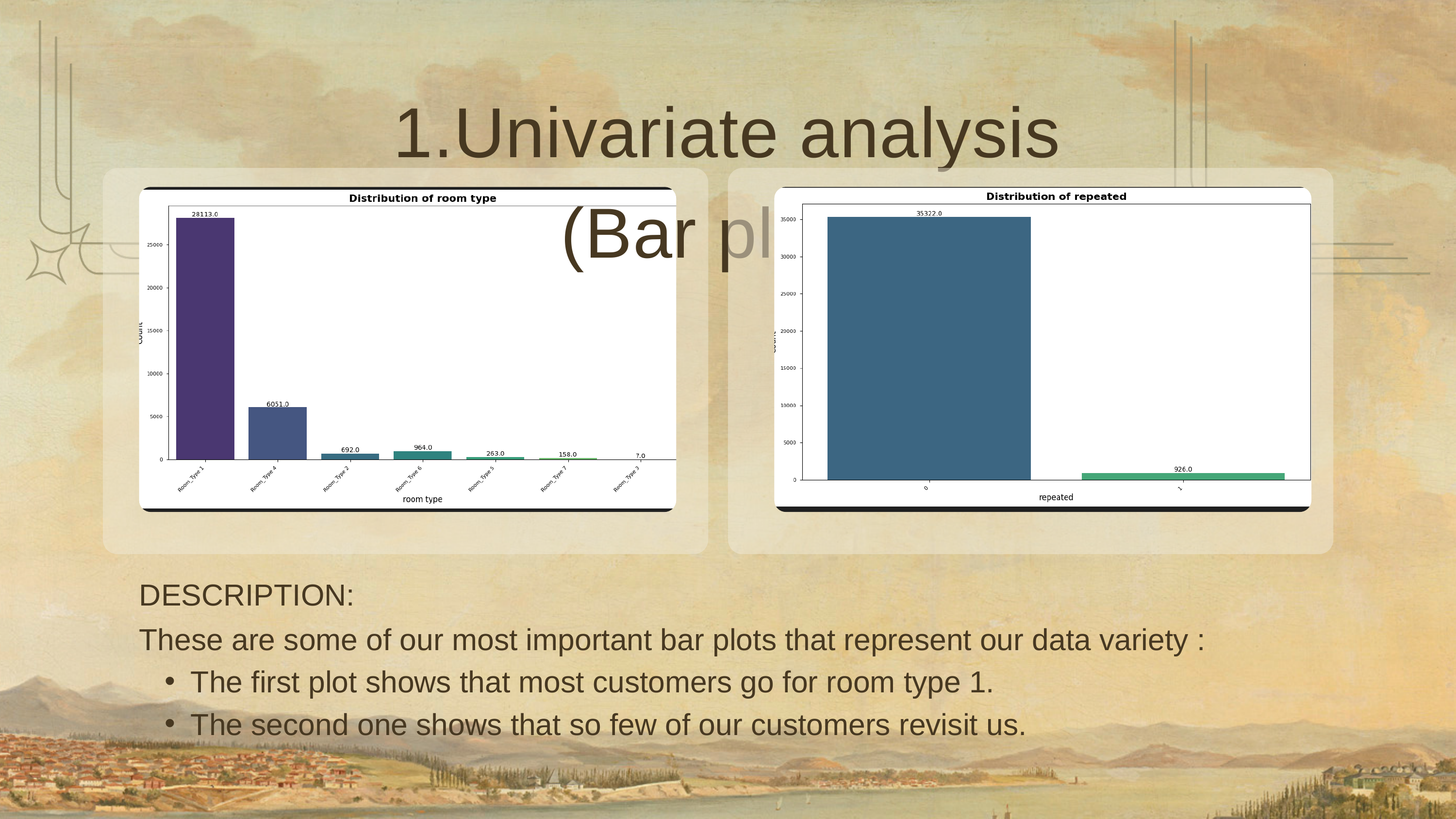

1.Univariate analysis (Bar plots)

DESCRIPTION:
These are some of our most important bar plots that represent our data variety :
The first plot shows that most customers go for room type 1.
The second one shows that so few of our customers revisit us.